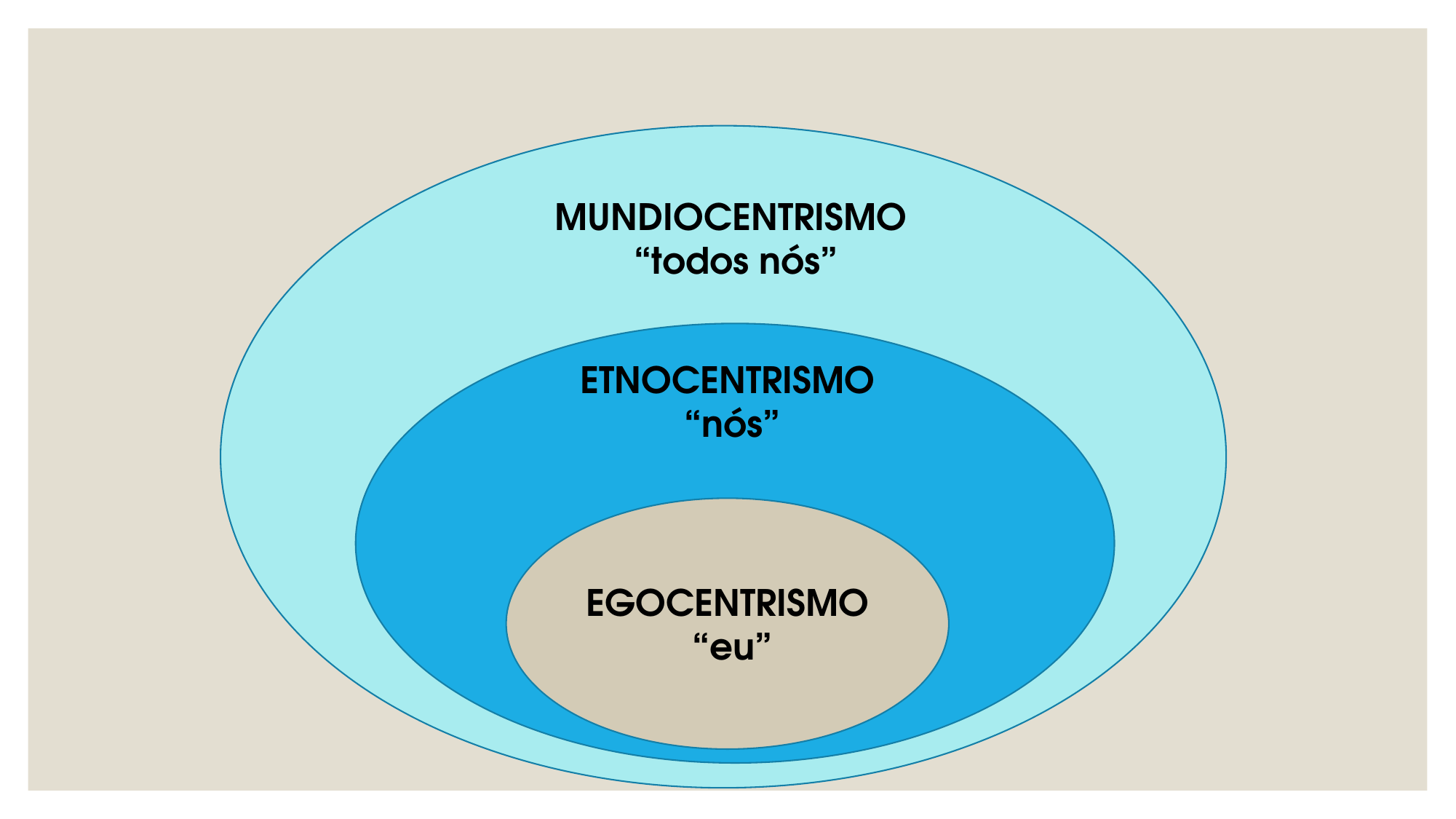

MUNDIOCENTRISMO
 “todos nós”

ETNOCENTRISMO
 “nós”
EGOCENTRISMO
 “eu”